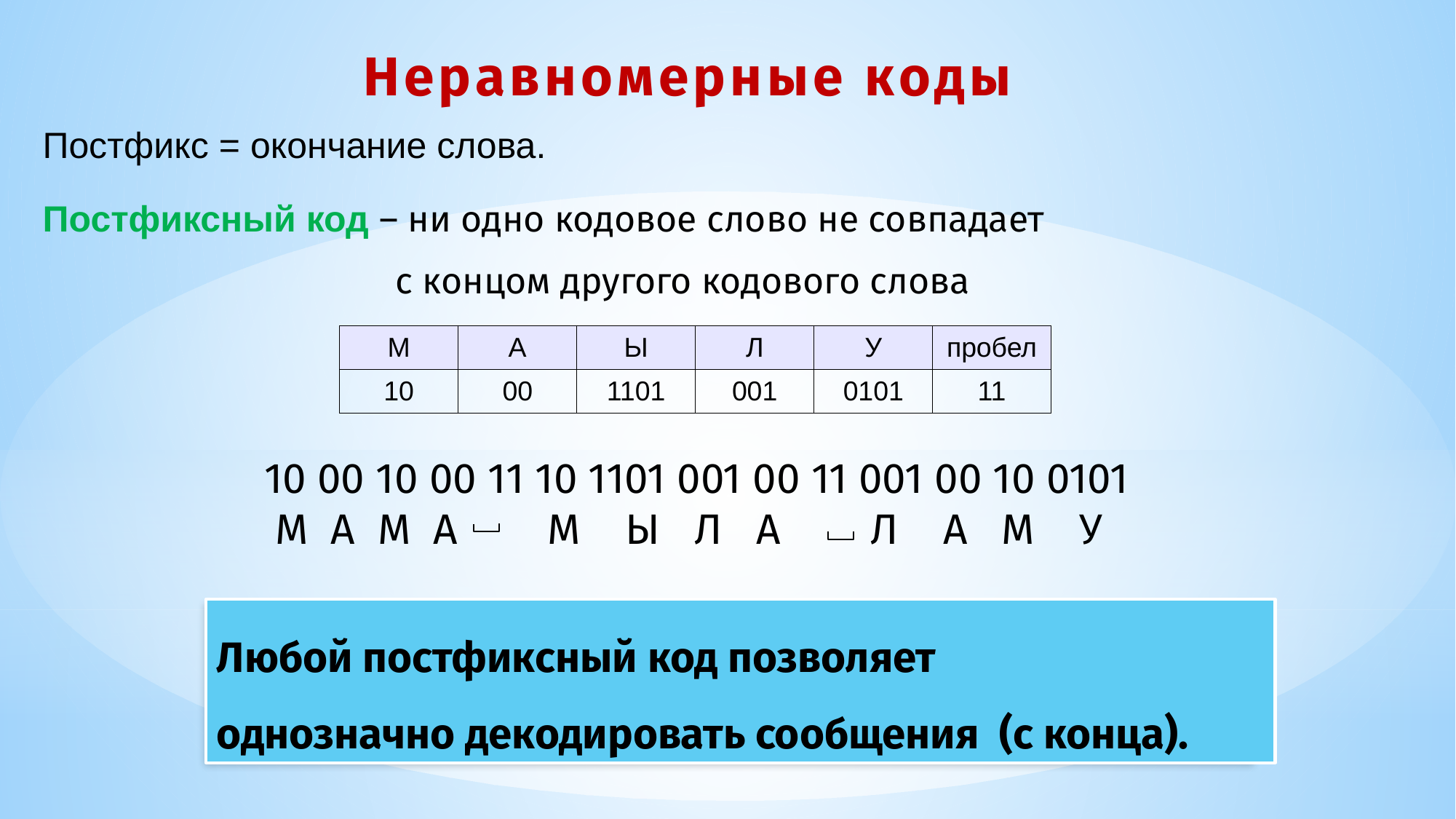

Неравномерные коды
Постфикс = окончание слова.
Постфиксный код – ни одно кодовое слово не совпадает
с концом другого кодового слова
| М | А | Ы | Л | У | пробел |
| --- | --- | --- | --- | --- | --- |
| 10 | 00 | 1101 | 001 | 0101 | 11 |
10 00 10 00 11 10 1101 001 00 11 001 00 10 0101
 М  А  М  А        М    Ы   Л   А        Л    А   М    У

Любой постфиксный код позволяет
однозначно декодировать сообщения  (с конца).